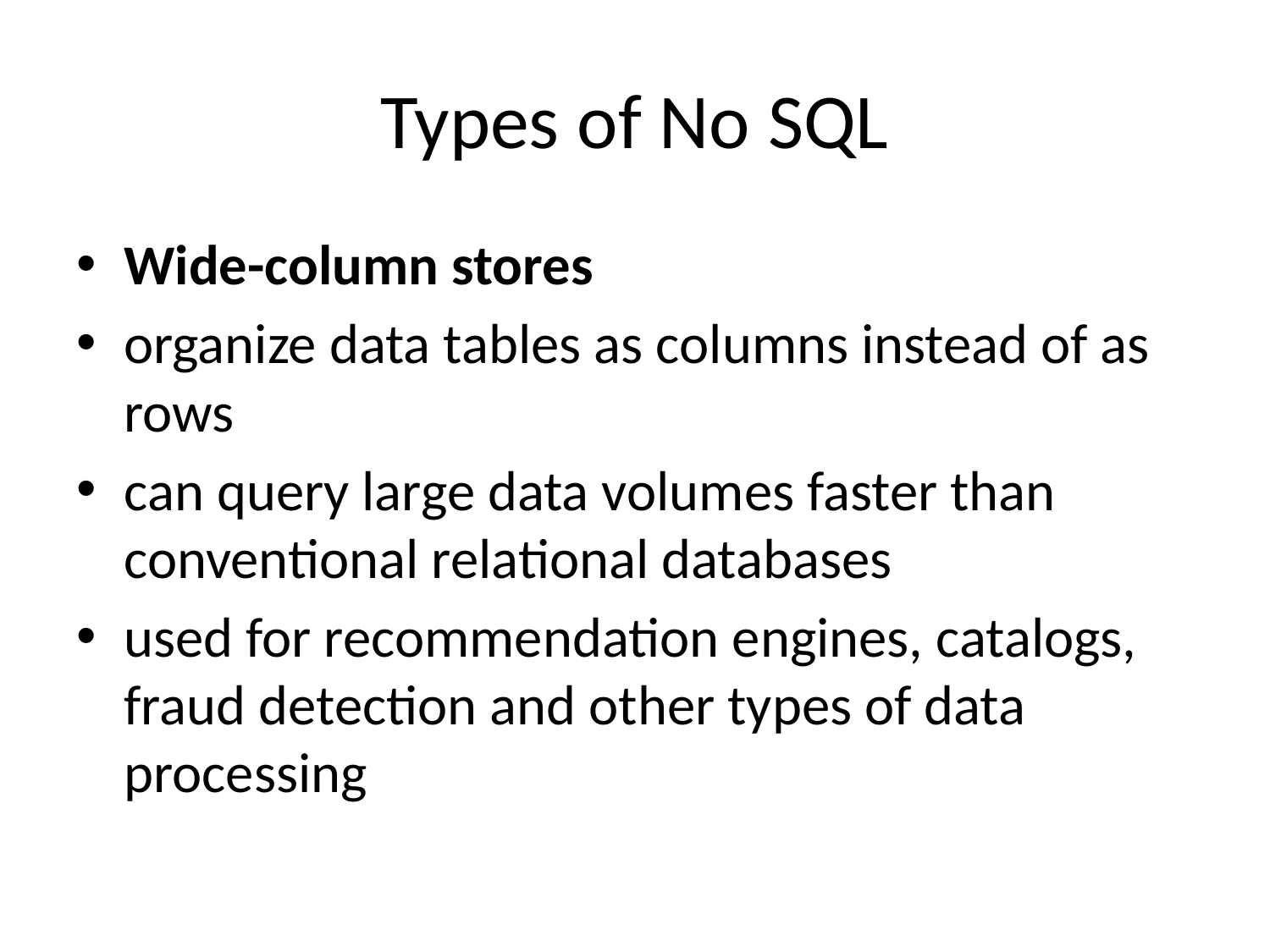

# Types of No SQL
Wide-column stores
organize data tables as columns instead of as rows
can query large data volumes faster than conventional relational databases
used for recommendation engines, catalogs, fraud detection and other types of data processing